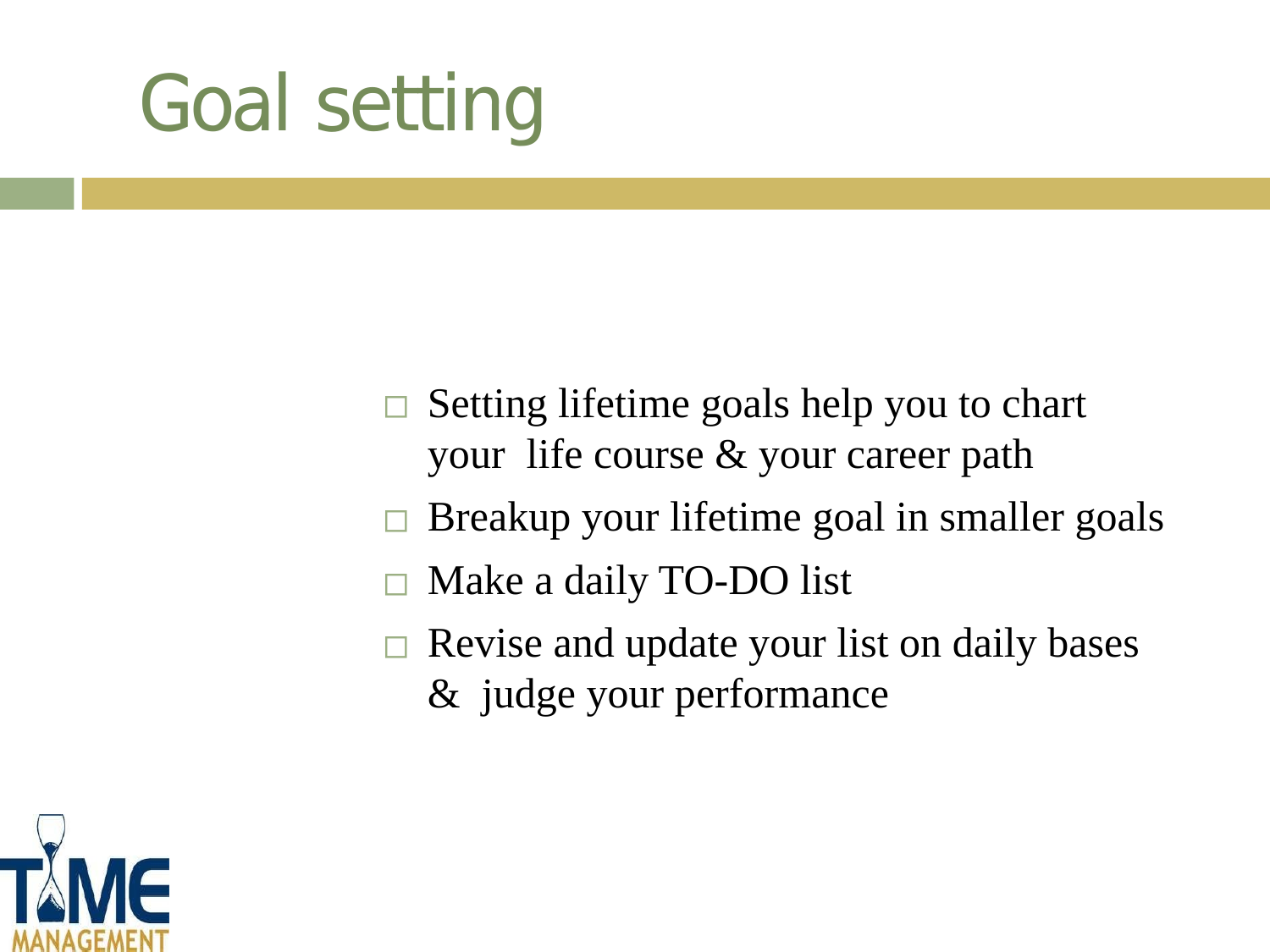

# Goal setting
Setting lifetime goals help you to chart your  life course & your career path
Breakup your lifetime goal in smaller goals
Make a daily TO-DO list
Revise and update your list on daily bases &  judge your performance